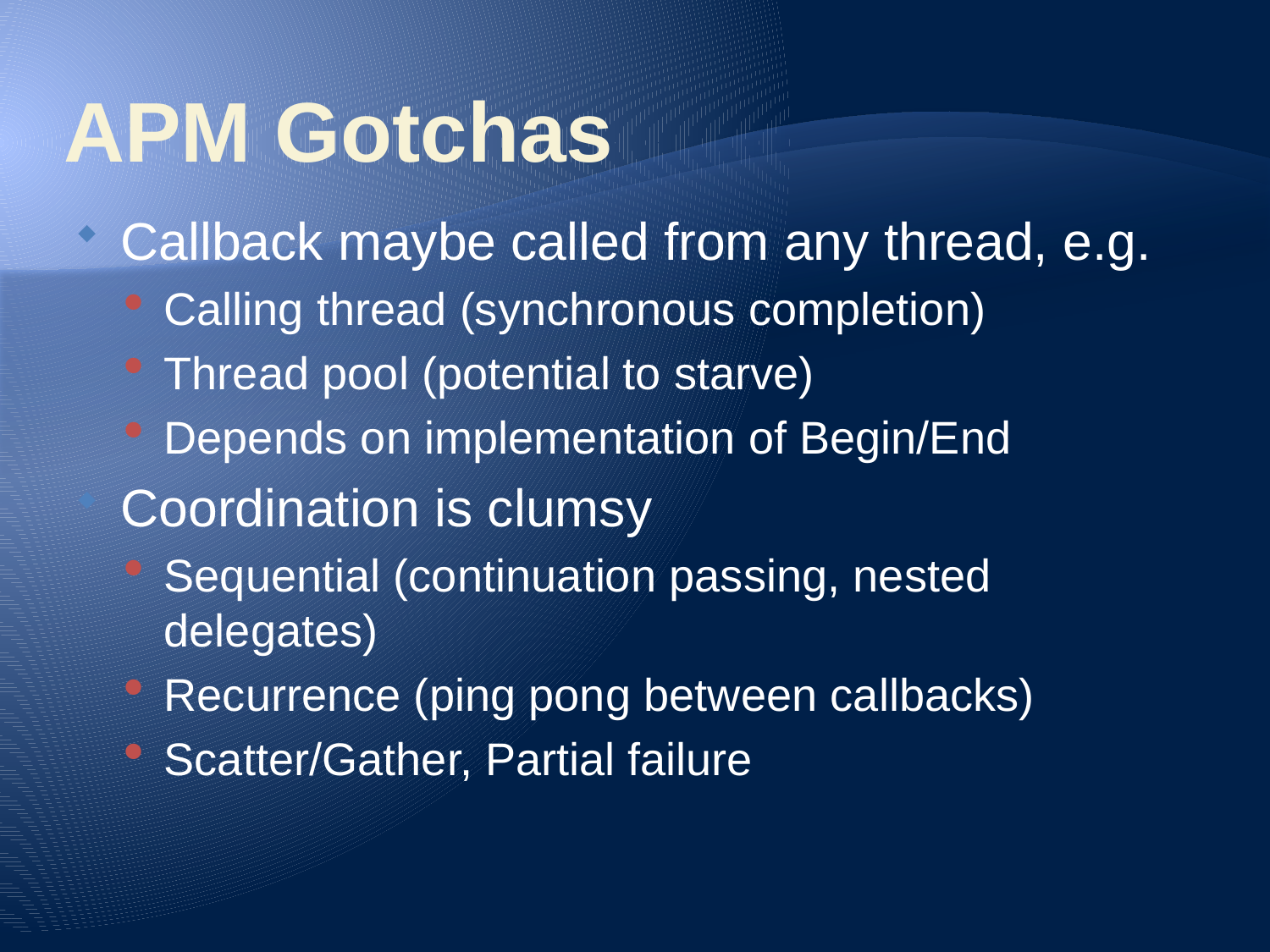

# APM Gotchas
Callback maybe called from any thread, e.g.
Calling thread (synchronous completion)
Thread pool (potential to starve)
Depends on implementation of Begin/End
Coordination is clumsy
Sequential (continuation passing, nested delegates)
Recurrence (ping pong between callbacks)
Scatter/Gather, Partial failure